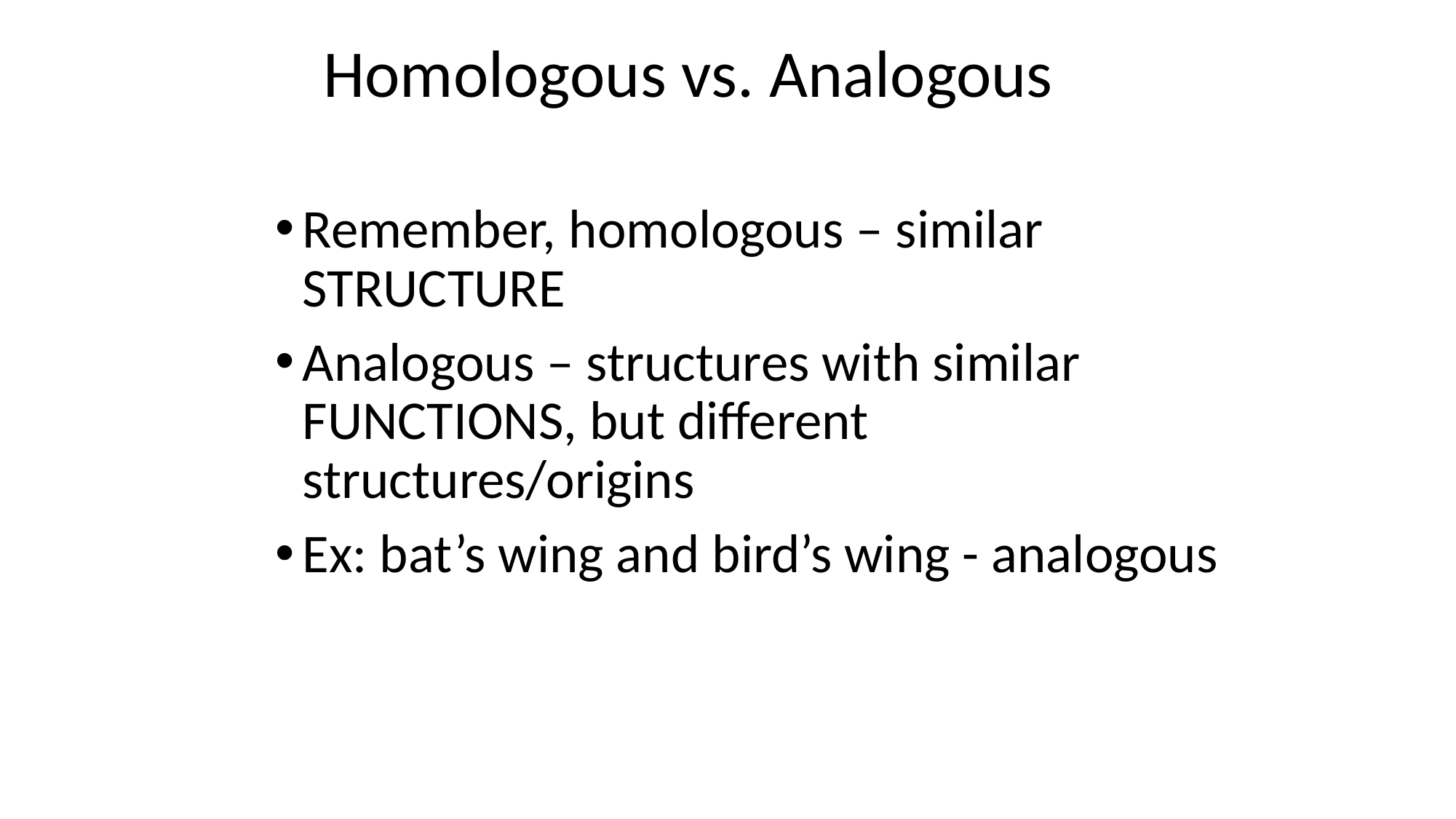

Homologous vs. Analogous
Remember, homologous – similar STRUCTURE
Analogous – structures with similar FUNCTIONS, but different structures/origins
Ex: bat’s wing and bird’s wing - analogous